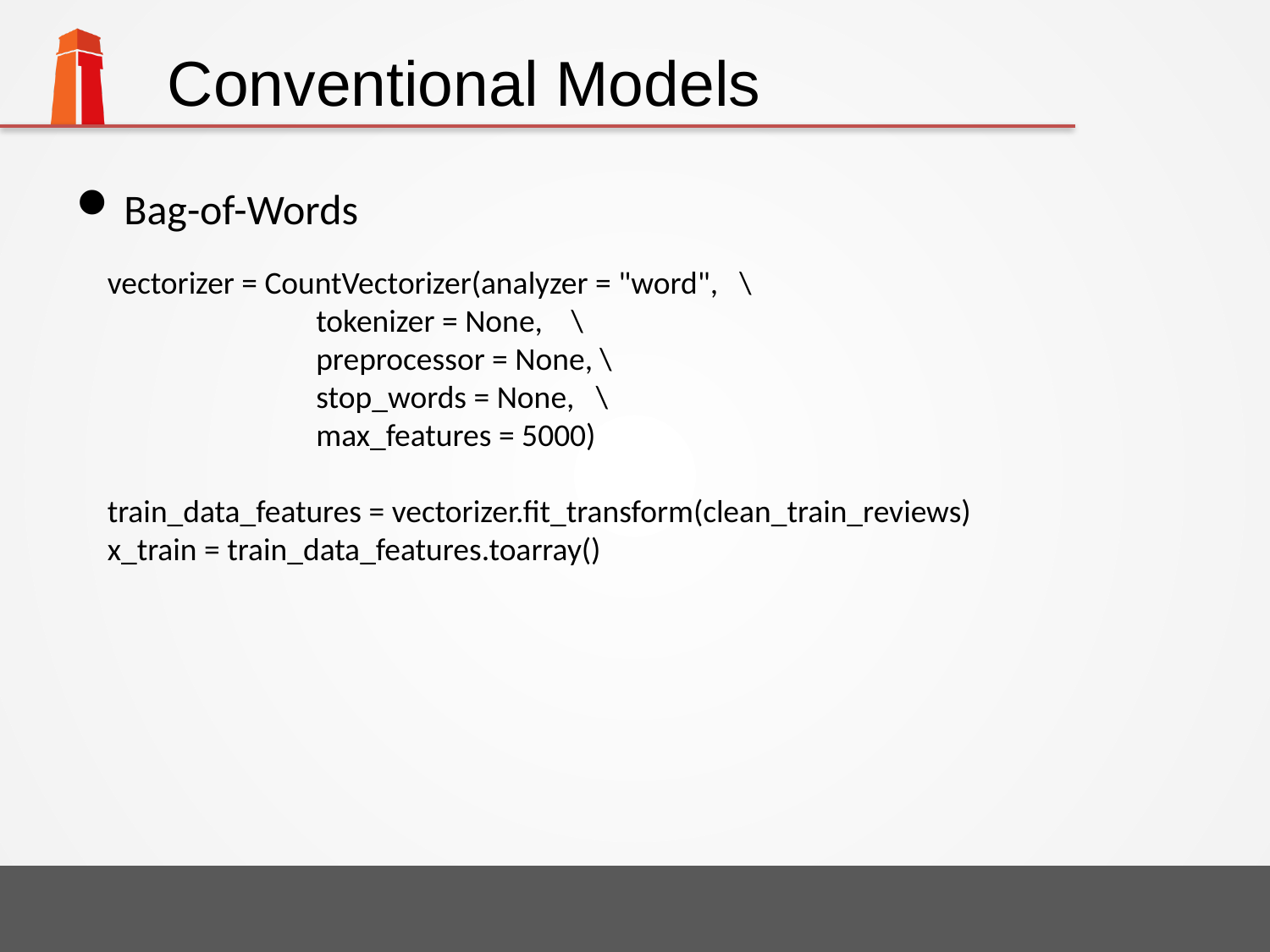

# Conventional Models
Bag-of-Words
vectorizer = CountVectorizer(analyzer = "word",   \
                             tokenizer = None,    \
                             preprocessor = None, \
                             stop_words = None,   \
                             max_features = 5000)

train_data_features = vectorizer.fit_transform(clean_train_reviews)
x_train = train_data_features.toarray()